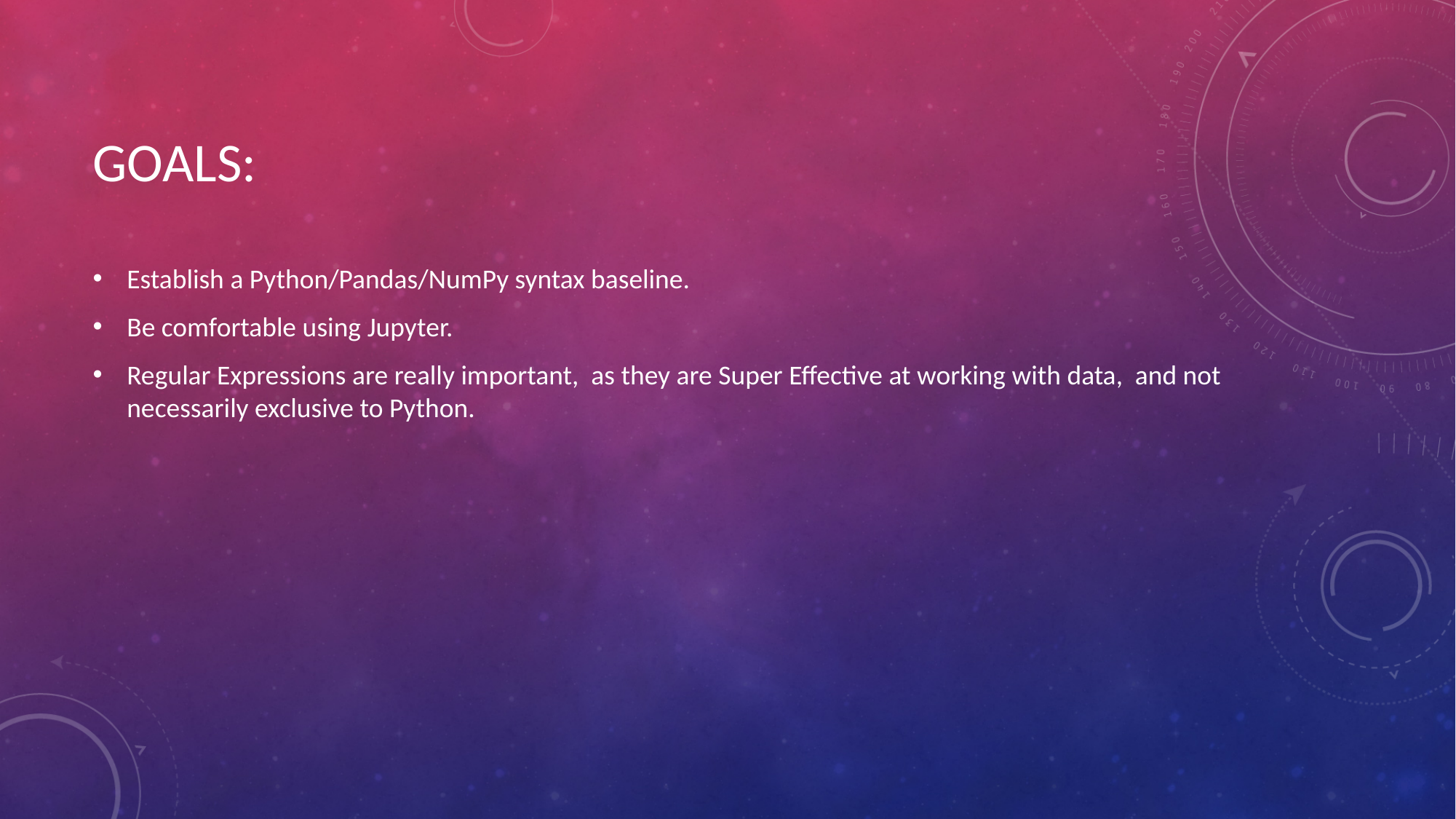

# Goals:
Establish a Python/Pandas/NumPy syntax baseline.
Be comfortable using Jupyter.
Regular Expressions are really important,  as they are Super Effective at working with data,  and not necessarily exclusive to Python.